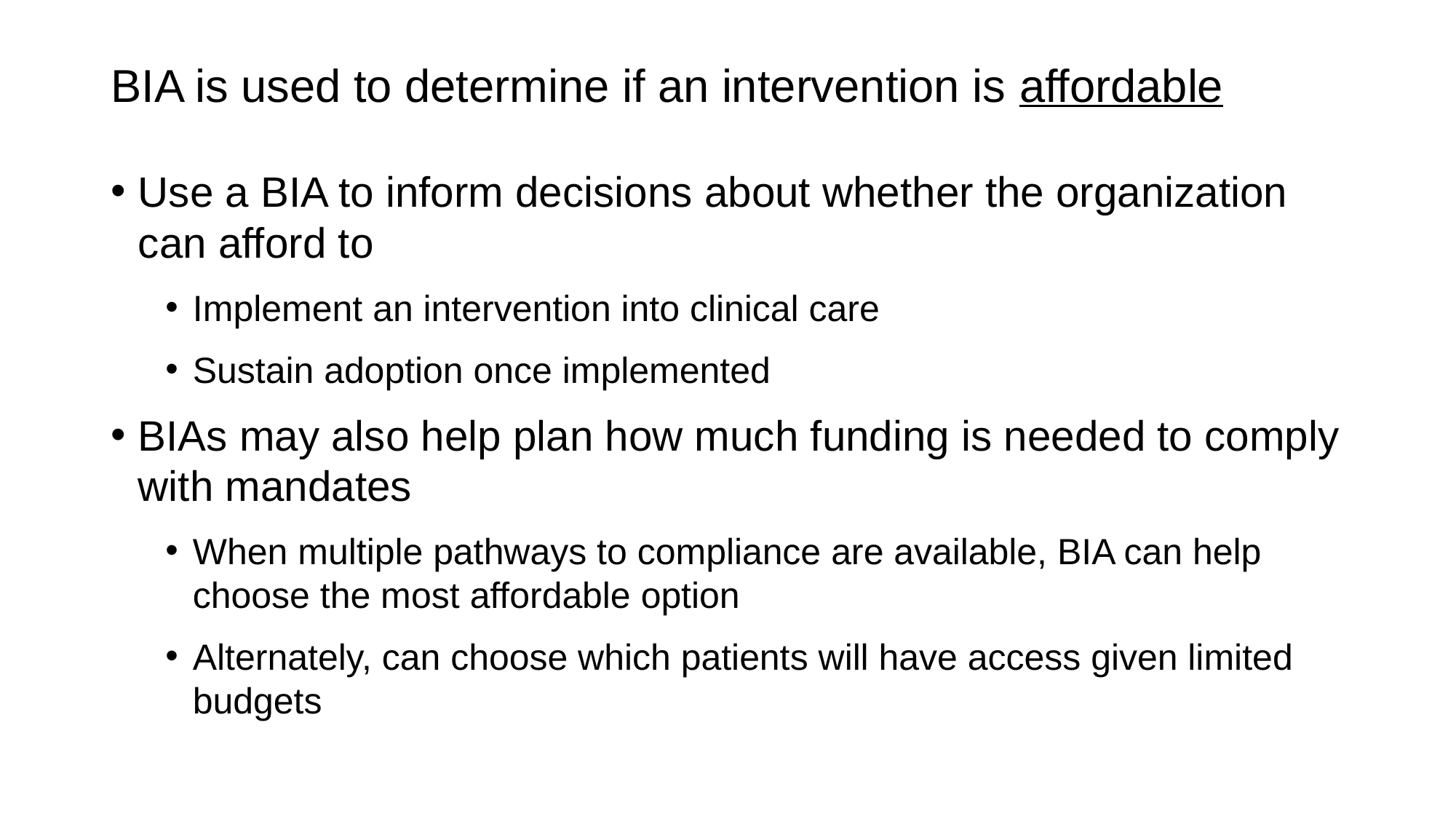

# BIA is used to determine if an intervention is affordable
Use a BIA to inform decisions about whether the organization can afford to
Implement an intervention into clinical care
Sustain adoption once implemented
BIAs may also help plan how much funding is needed to comply with mandates
When multiple pathways to compliance are available, BIA can help choose the most affordable option
Alternately, can choose which patients will have access given limited budgets